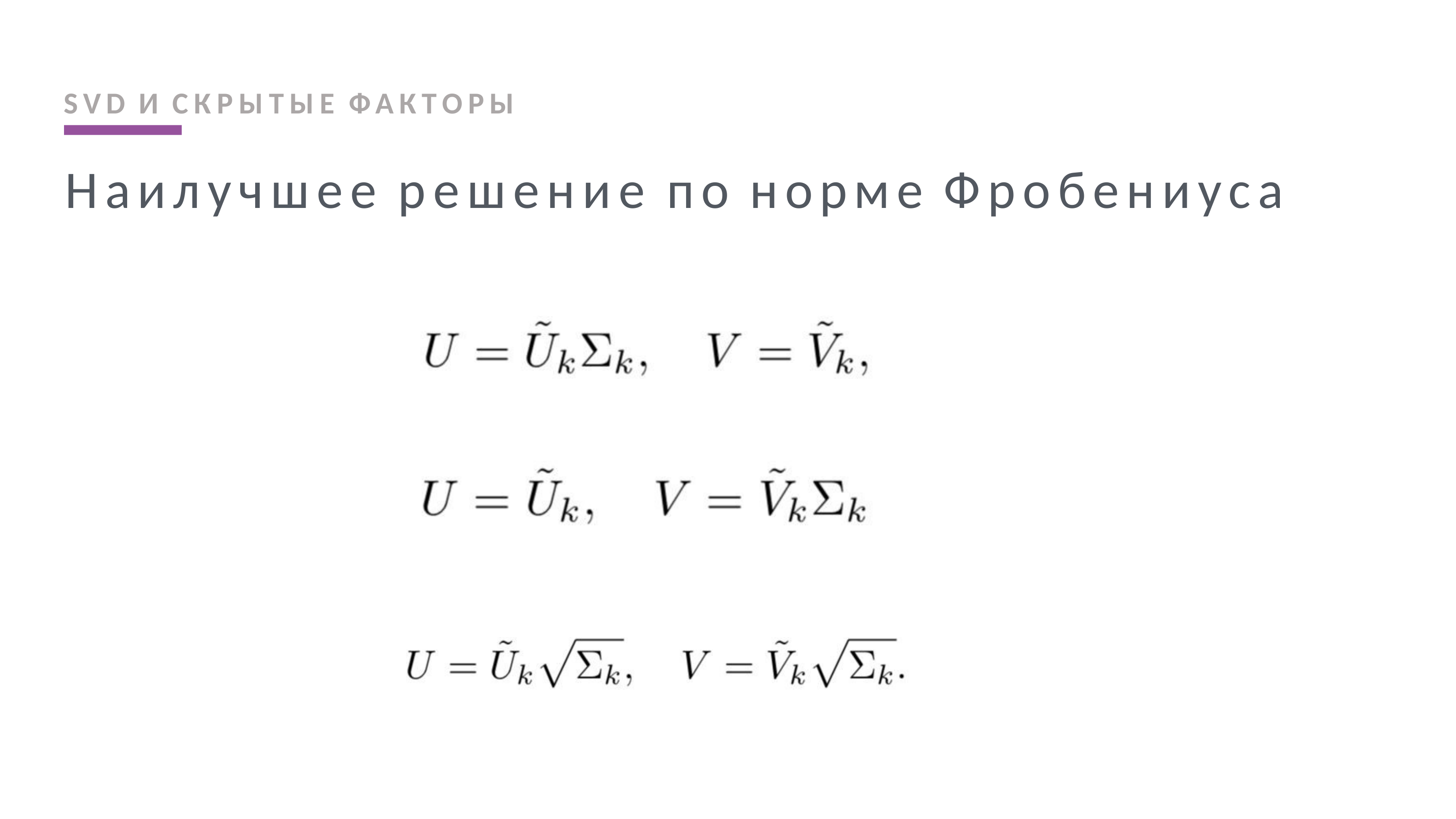

SVD И СКРЫТЫЕ ФАКТОРЫ

Наилучшее решение по норме Фробениуса